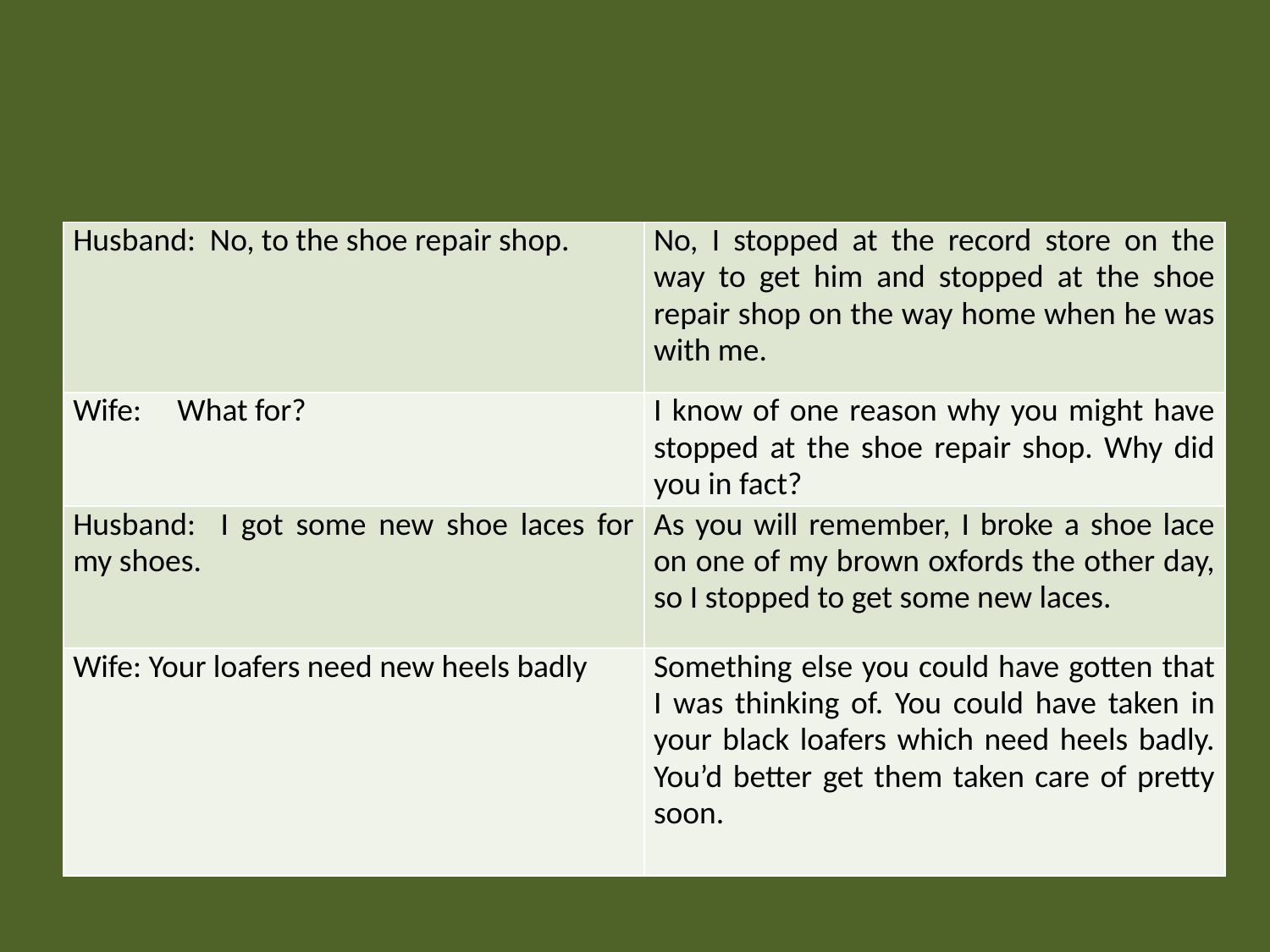

#
| Husband: No, to the shoe repair shop. | No, I stopped at the record store on the way to get him and stopped at the shoe repair shop on the way home when he was with me. |
| --- | --- |
| Wife: What for? | I know of one reason why you might have stopped at the shoe repair shop. Why did you in fact? |
| Husband: I got some new shoe laces for my shoes. | As you will remember, I broke a shoe lace on one of my brown oxfords the other day, so I stopped to get some new laces. |
| Wife: Your loafers need new heels badly | Something else you could have gotten that I was thinking of. You could have taken in your black loafers which need heels badly. You’d better get them taken care of pretty soon. |